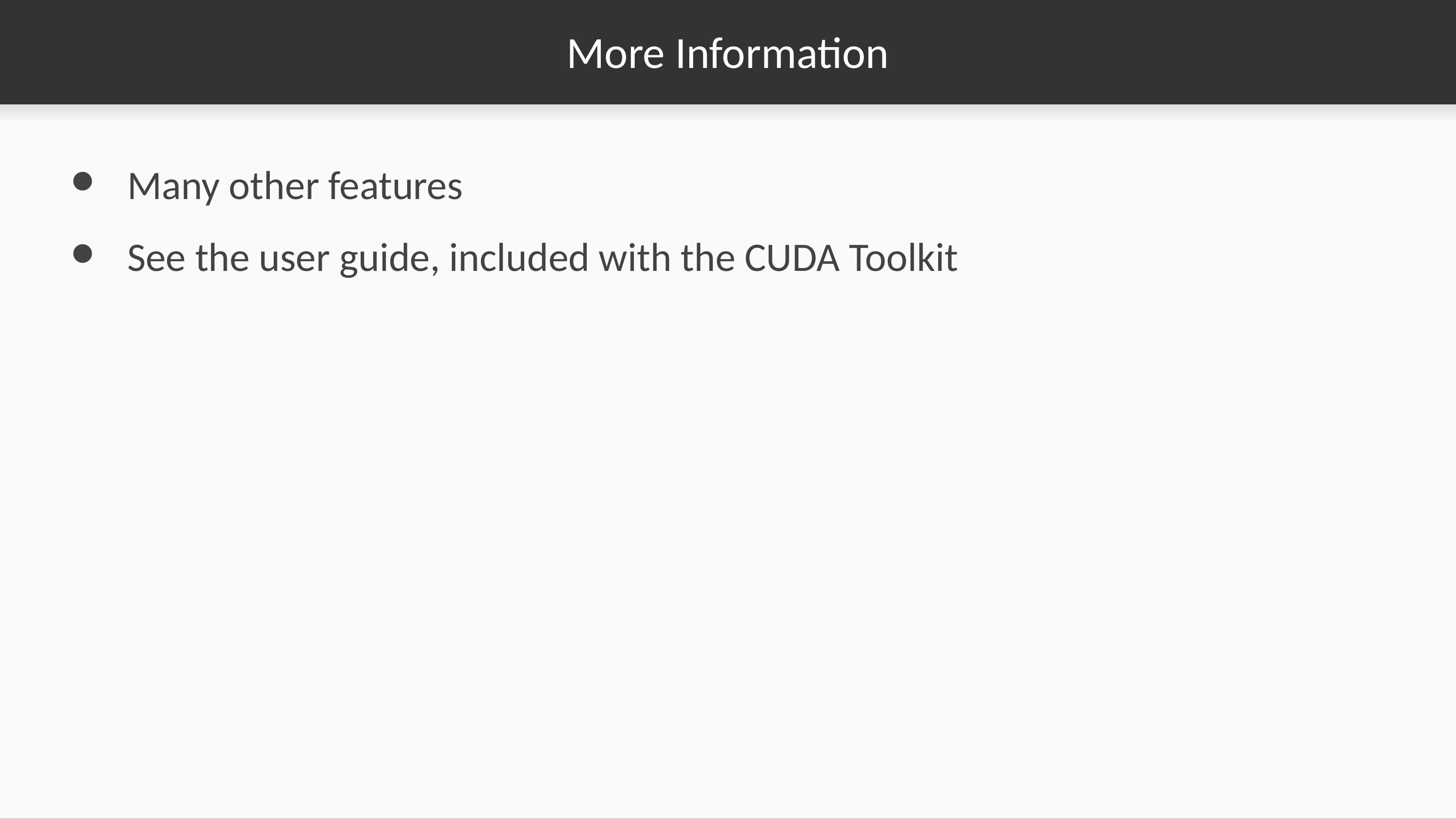

# More Information
Many other features
See the user guide, included with the CUDA Toolkit